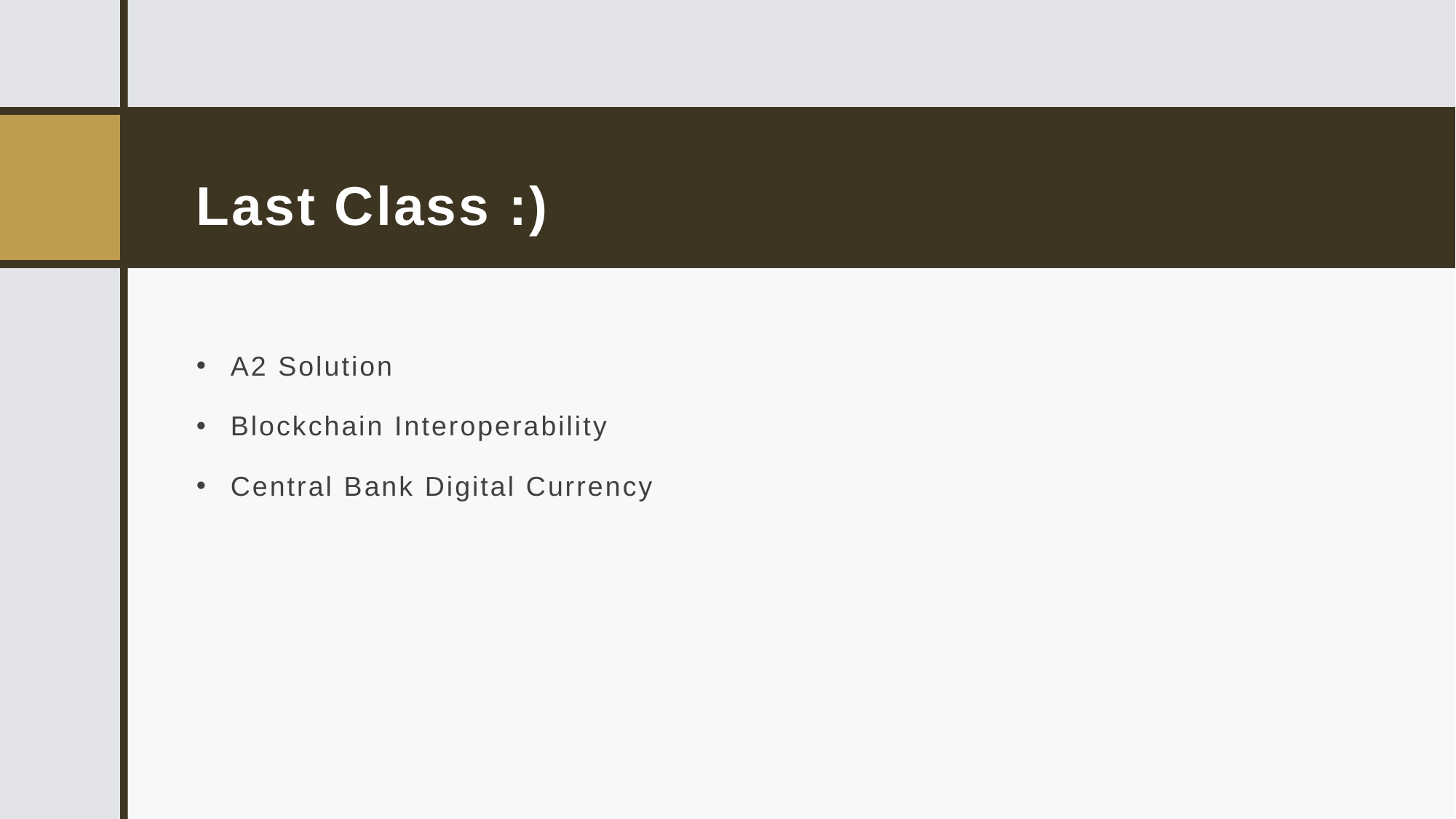

# Last Class :)

A2 Solution
Blockchain Interoperability
Central Bank Digital Currency